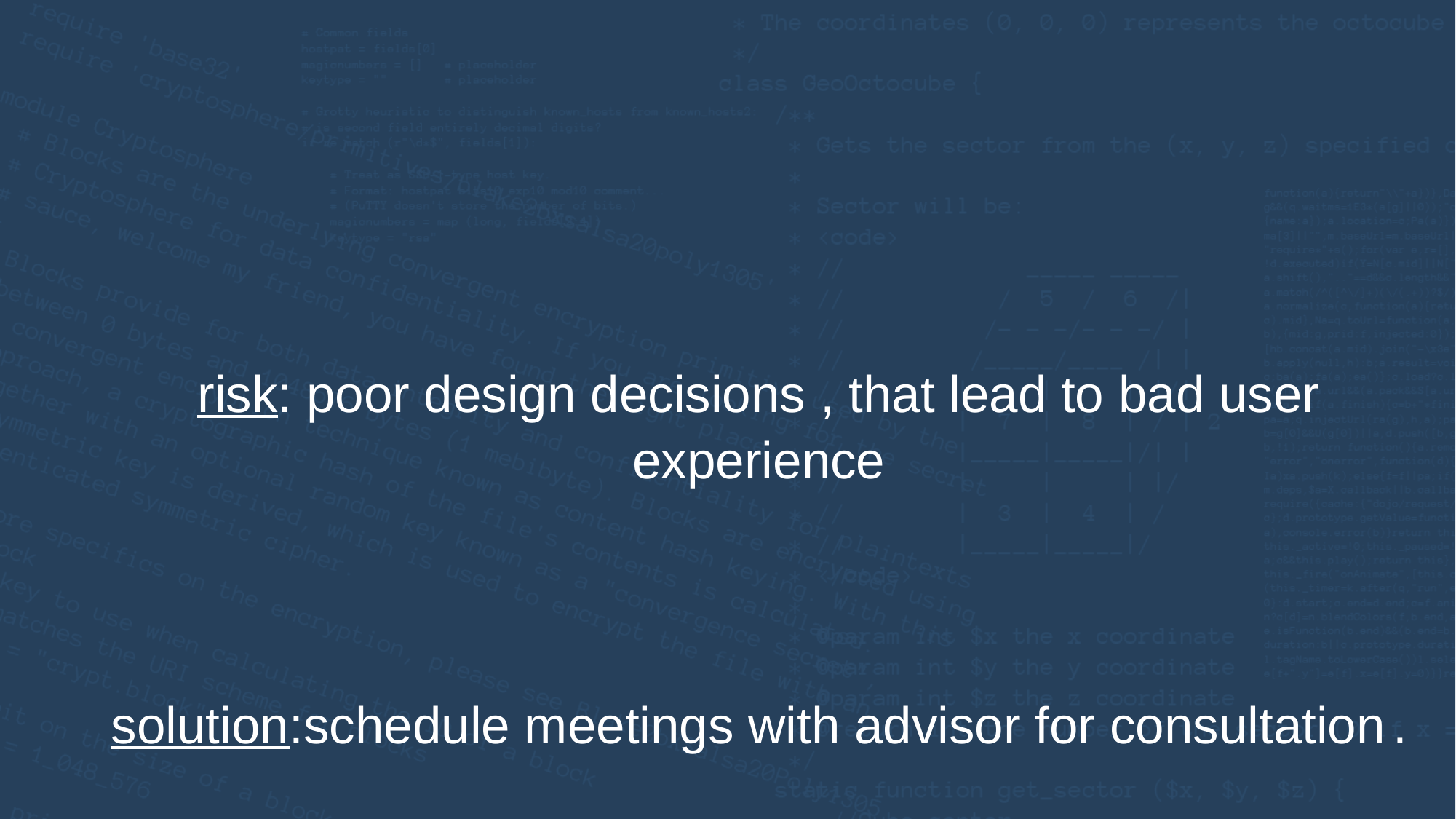

risk: poor design decisions , that lead to bad user experience

solution:schedule meetings with advisor for consultation .